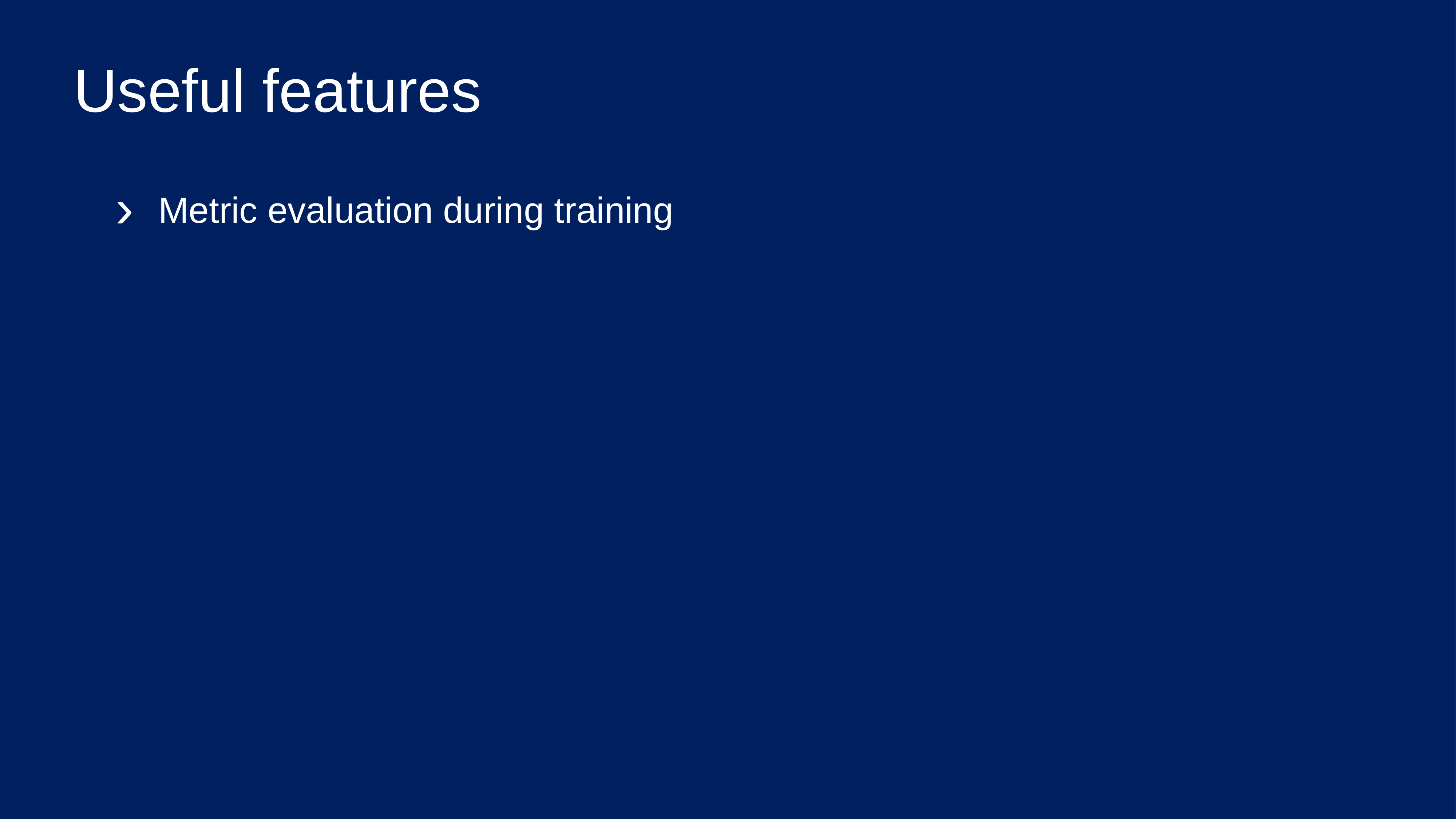

# Useful features
Metric evaluation during training